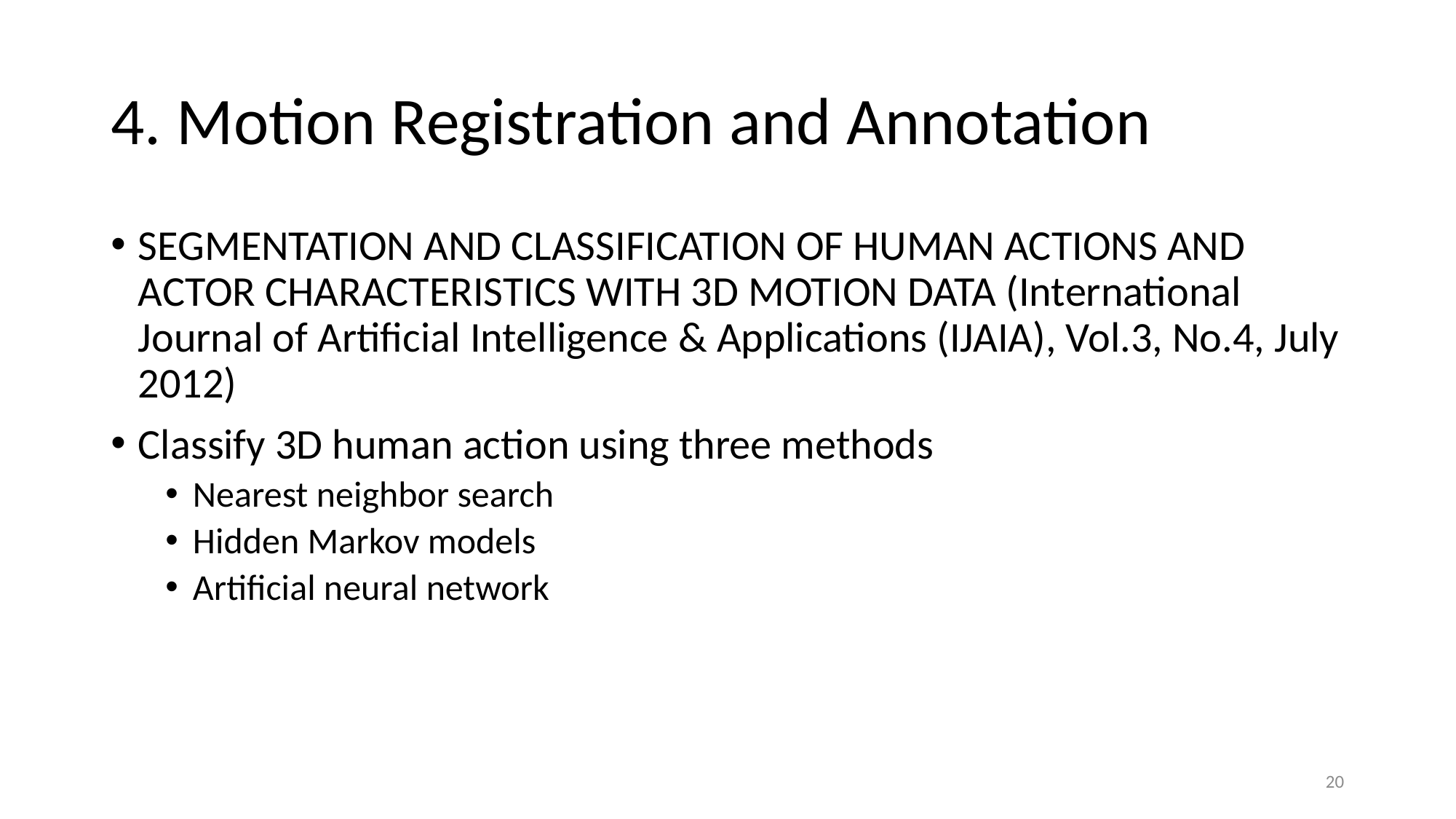

# 4. Motion Registration and Annotation
SEGMENTATION AND CLASSIFICATION OF HUMAN ACTIONS AND ACTOR CHARACTERISTICS WITH 3D MOTION DATA (International Journal of Artificial Intelligence & Applications (IJAIA), Vol.3, No.4, July 2012)
Classify 3D human action using three methods
Nearest neighbor search
Hidden Markov models
Artificial neural network
20